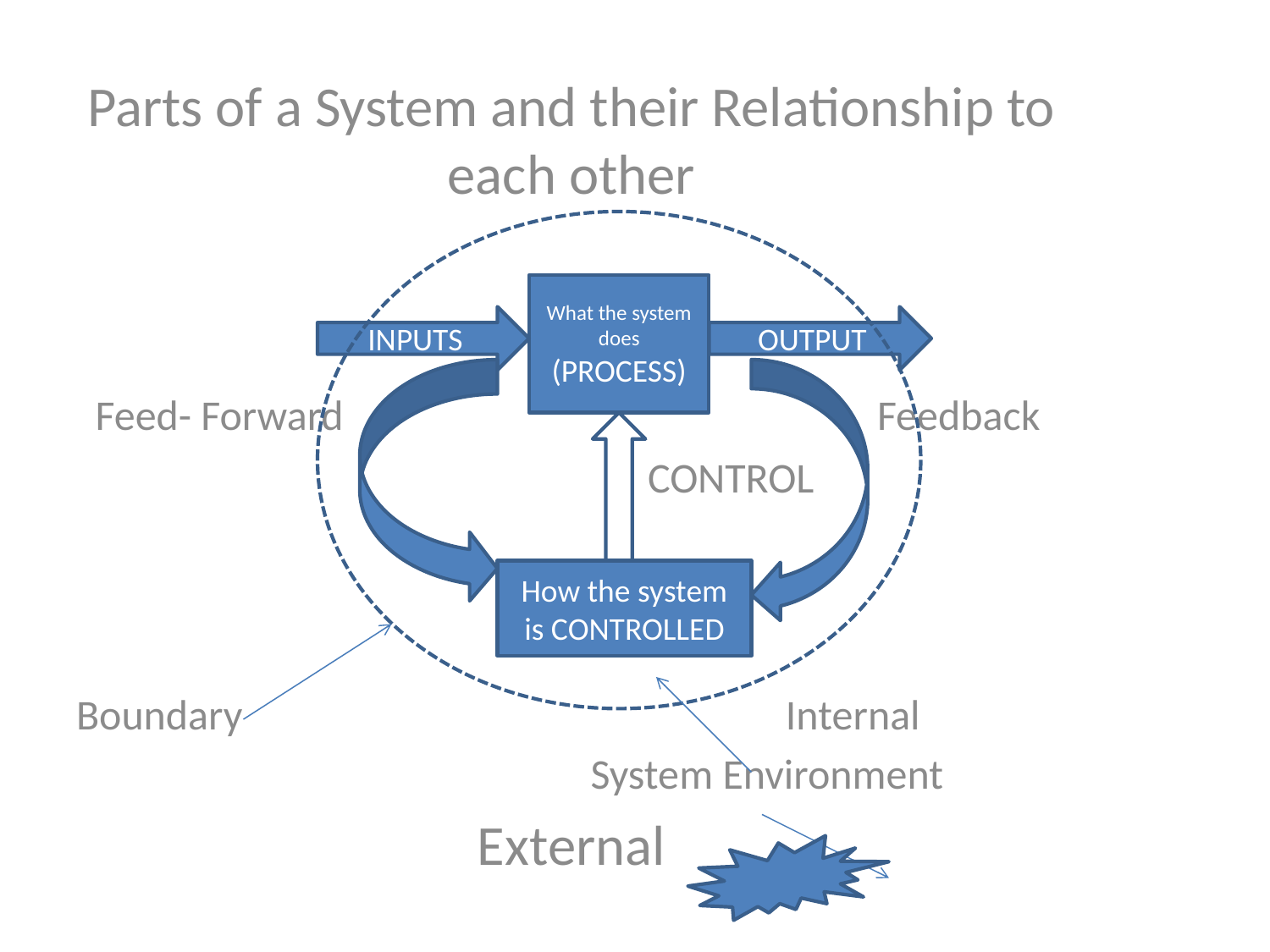

Parts of a System and their Relationship to each other

  Feed- Forward                                          Feedback
                                                            CONTROL

Boundary                                                         Internal
                                                      System Environment
External

What the system does (PROCESS)
INPUTS
OUTPUT

How the system is CONTROLLED